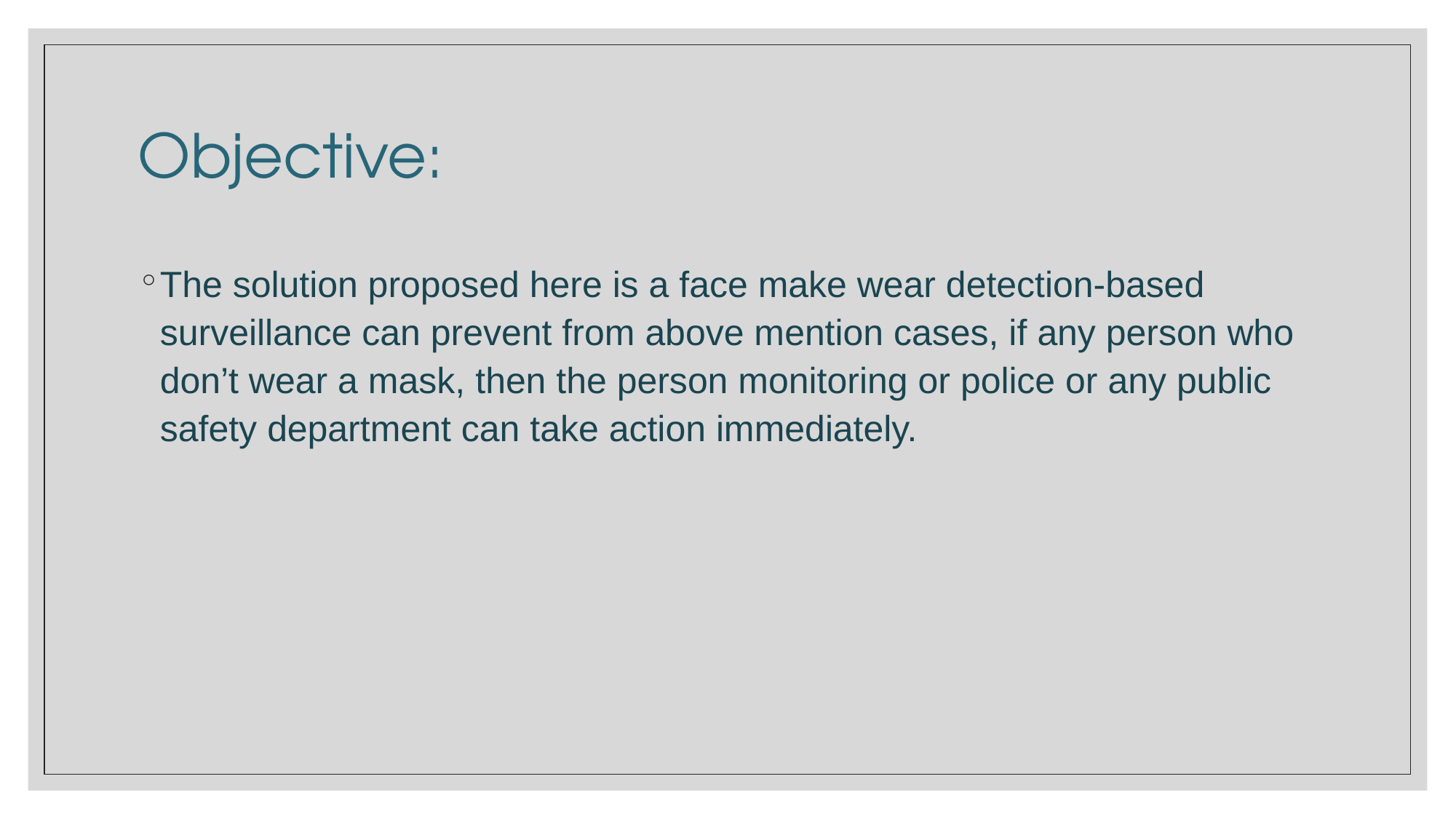

# Objective:
The solution proposed here is a face make wear detection-based surveillance can prevent from above mention cases, if any person who don’t wear a mask, then the person monitoring or police or any public safety department can take action immediately.